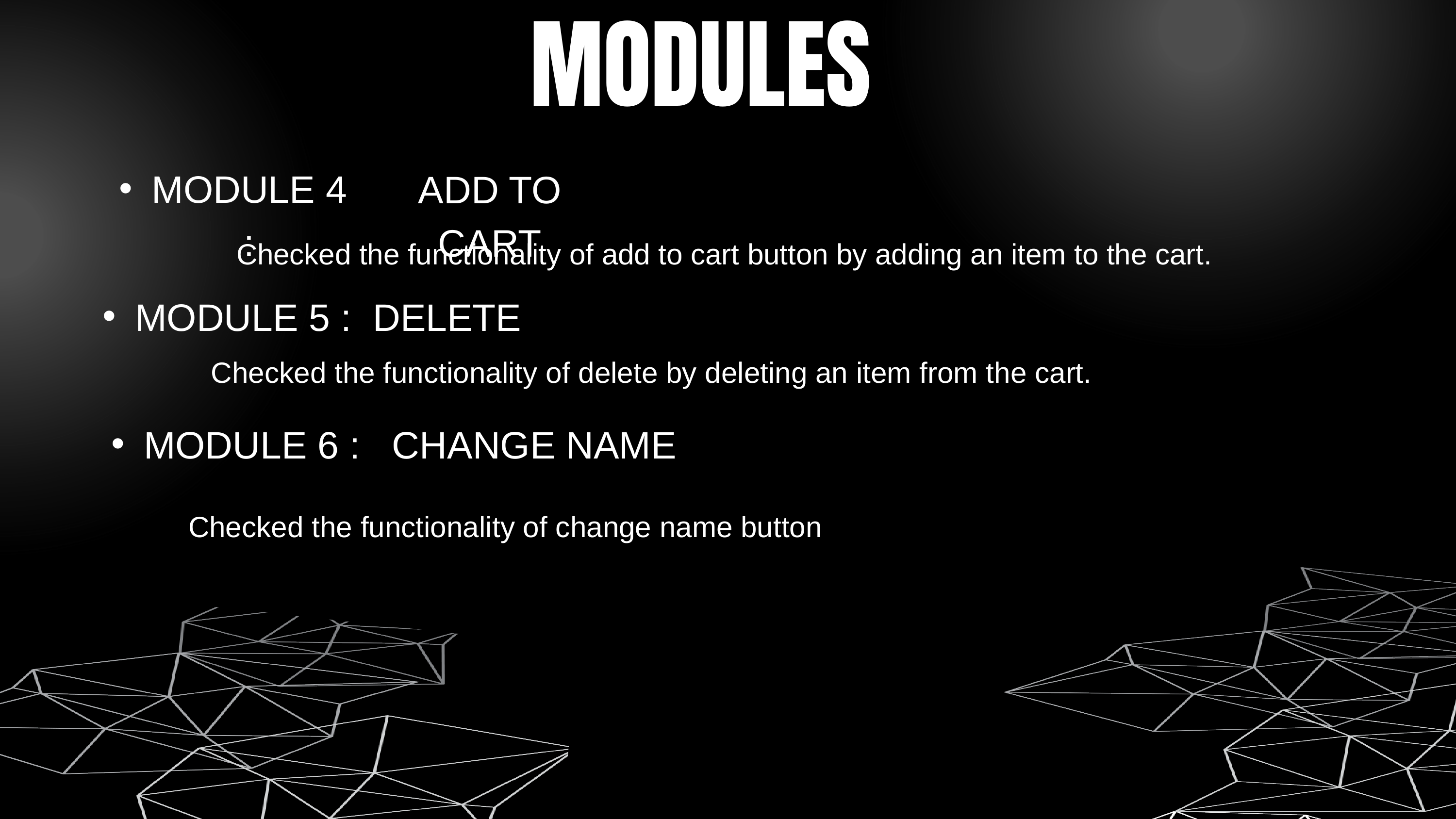

MODULES
MODULE 4 :
ADD TO CART
Checked the functionality of add to cart button by adding an item to the cart.
MODULE 5 :  DELETE
Checked the functionality of delete by deleting an item from the cart.
MODULE 6 :   CHANGE NAME

Checked the functionality of change name button